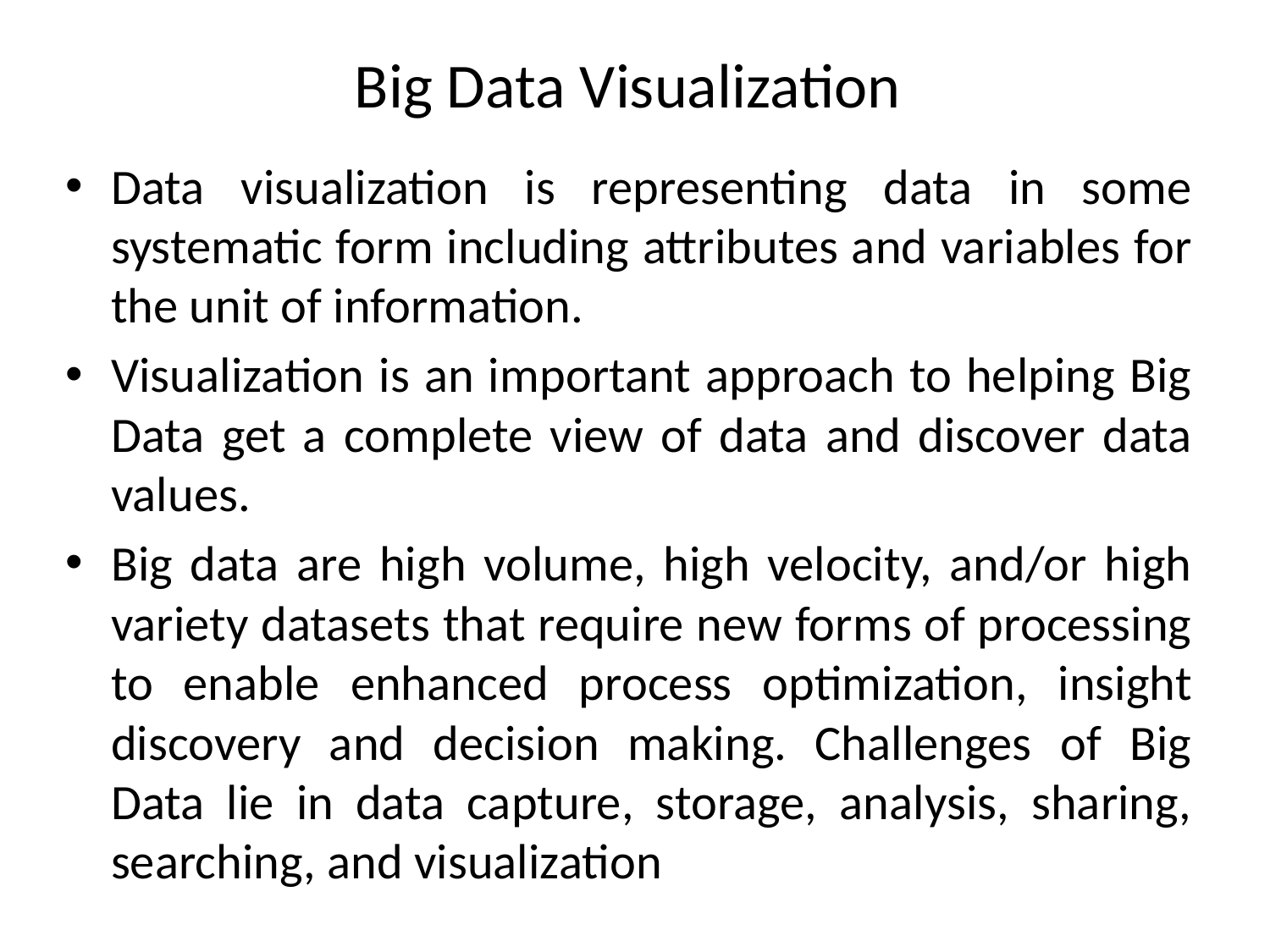

# Big Data Visualization
Data visualization is representing data in some systematic form including attributes and variables for the unit of information.
Visualization is an important approach to helping Big Data get a complete view of data and discover data values.
Big data are high volume, high velocity, and/or high variety datasets that require new forms of processing to enable enhanced process optimization, insight discovery and decision making. Challenges of Big Data lie in data capture, storage, analysis, sharing, searching, and visualization